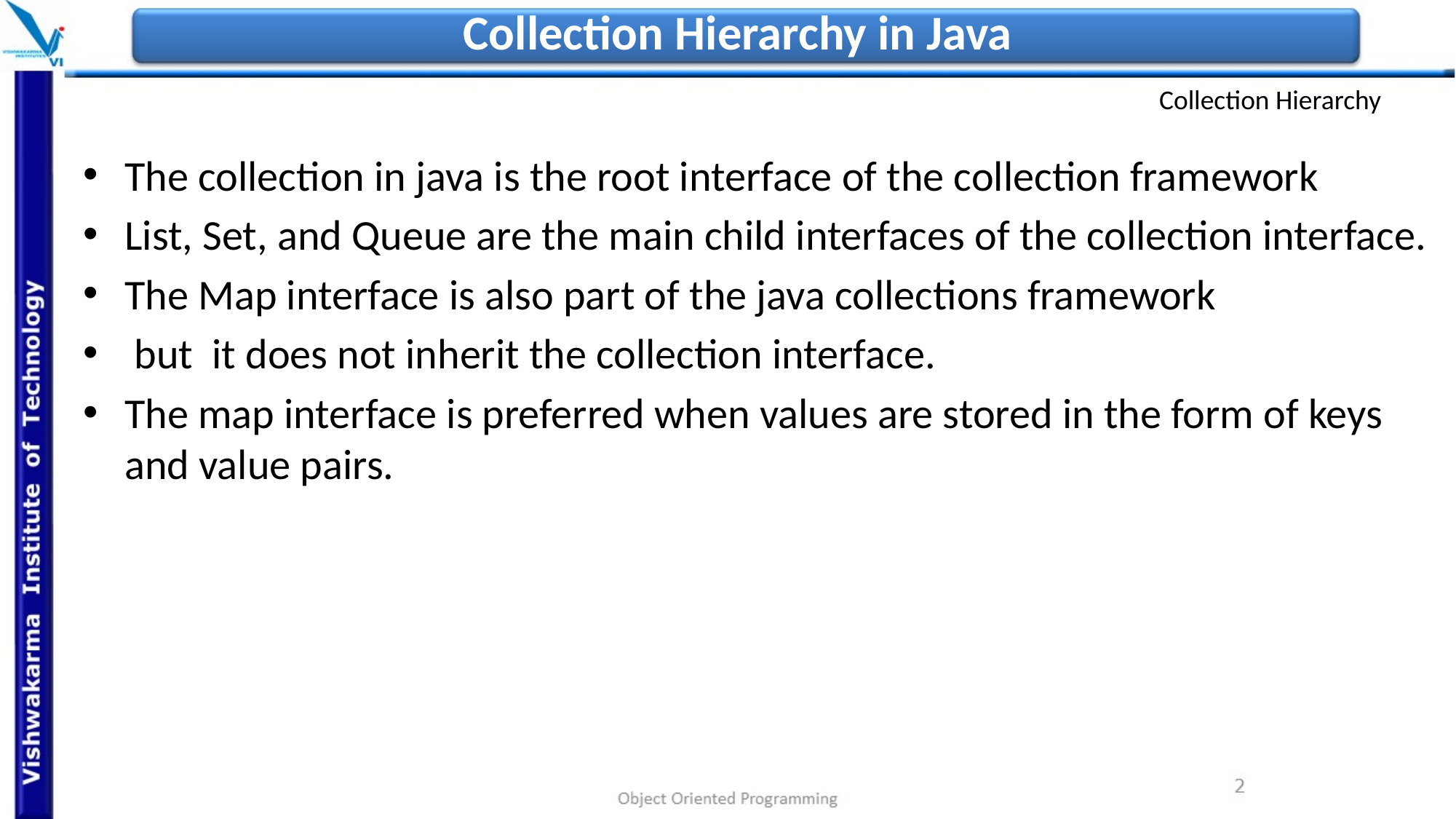

# Collection Hierarchy in Java
Collection Hierarchy
The collection in java is the root interface of the collection framework
List, Set, and Queue are the main child interfaces of the collection interface.
The Map interface is also part of the java collections framework
 but  it does not inherit the collection interface.
The map interface is preferred when values are stored in the form of keys and value pairs.